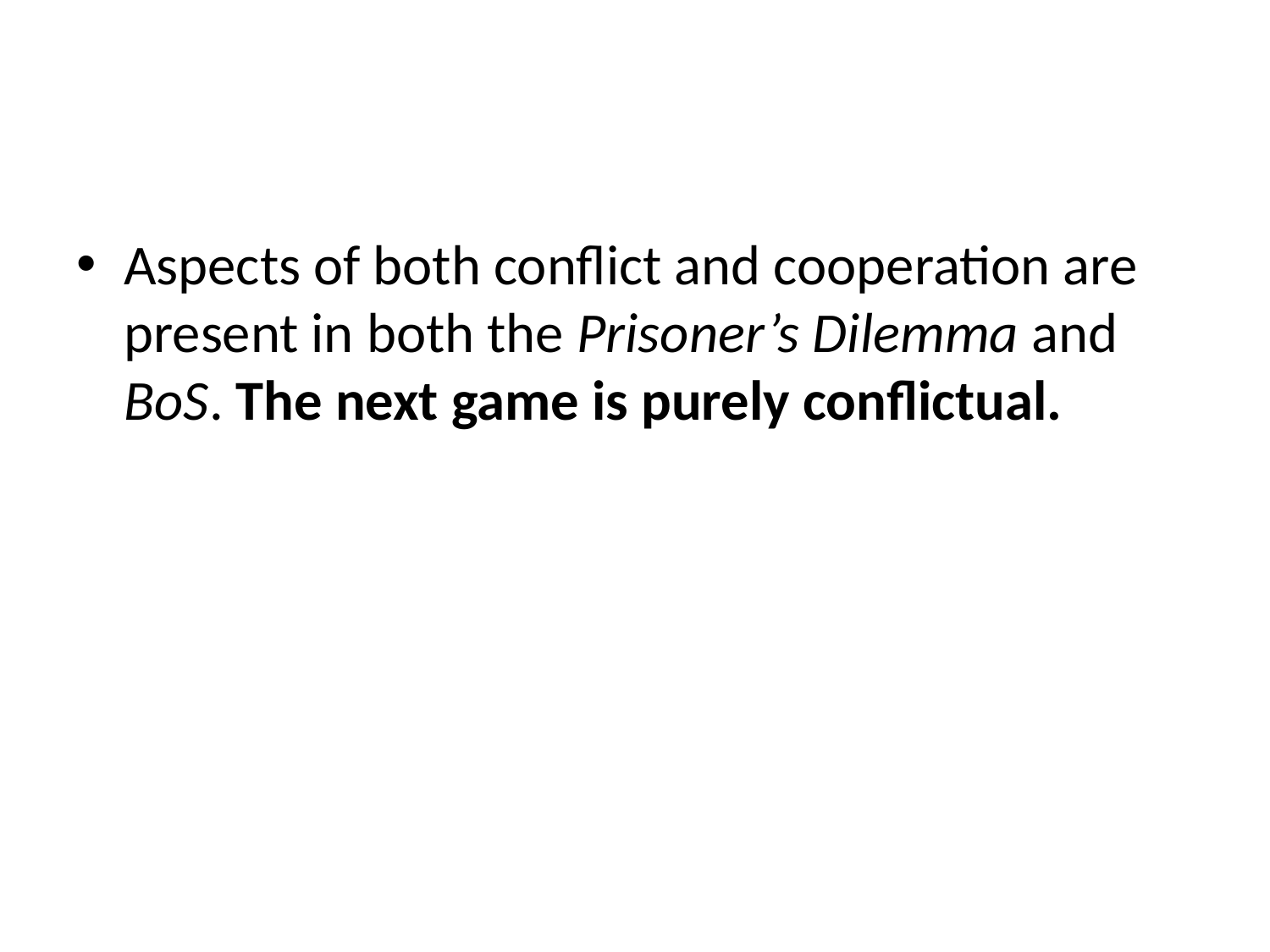

#
Aspects of both conflict and cooperation are present in both the Prisoner’s Dilemma and BoS. The next game is purely conflictual.